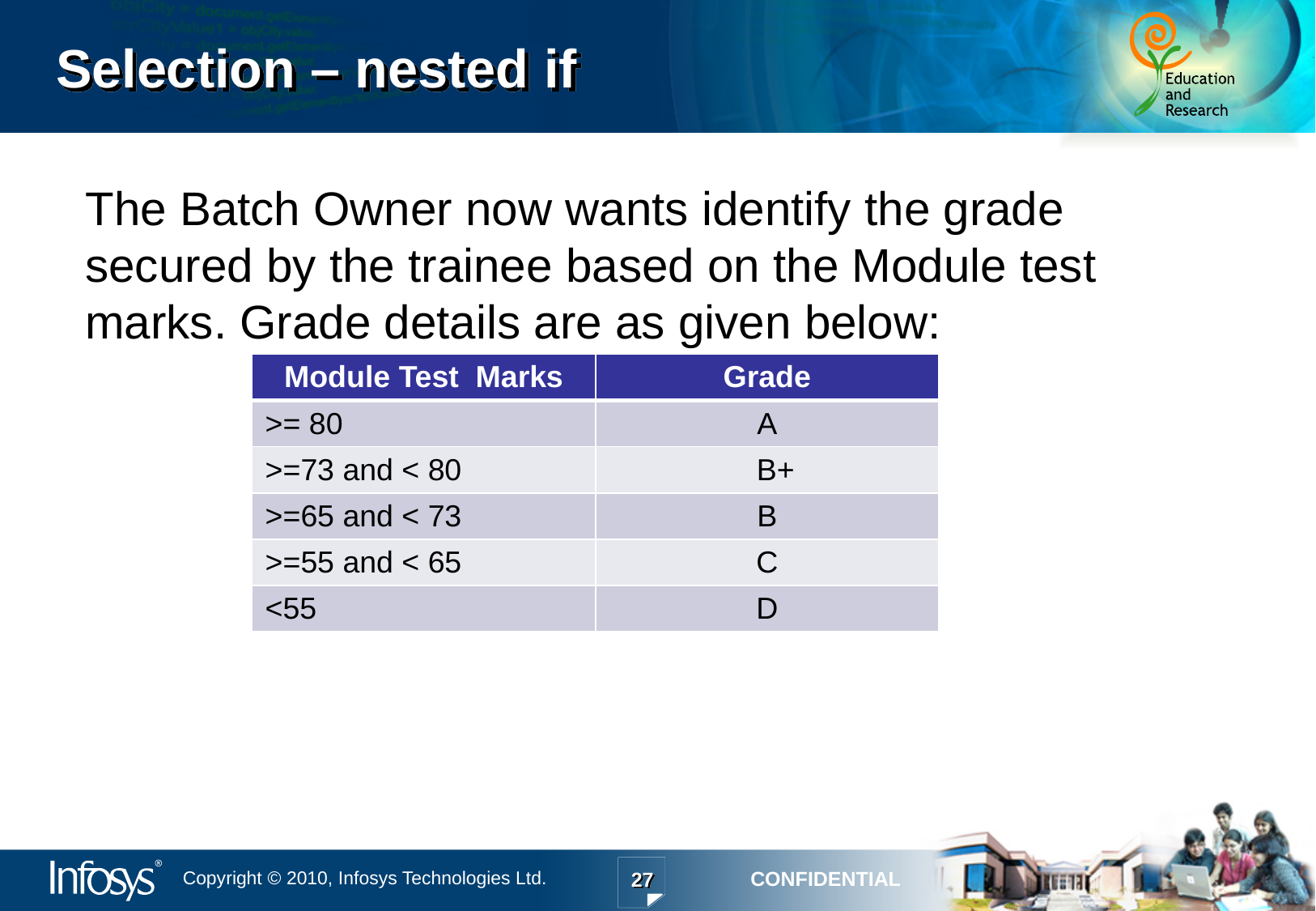

# Selection – nested if
The Batch Owner now wants identify the grade secured by the trainee based on the Module test marks. Grade details are as given below:

| Module Test Marks | Grade |
| --- | --- |
| >= 80 | A |
| >=73 and < 80 | B+ |
| >=65 and < 73 | B |
| >=55 and < 65 | C |
| <55 | D |
27